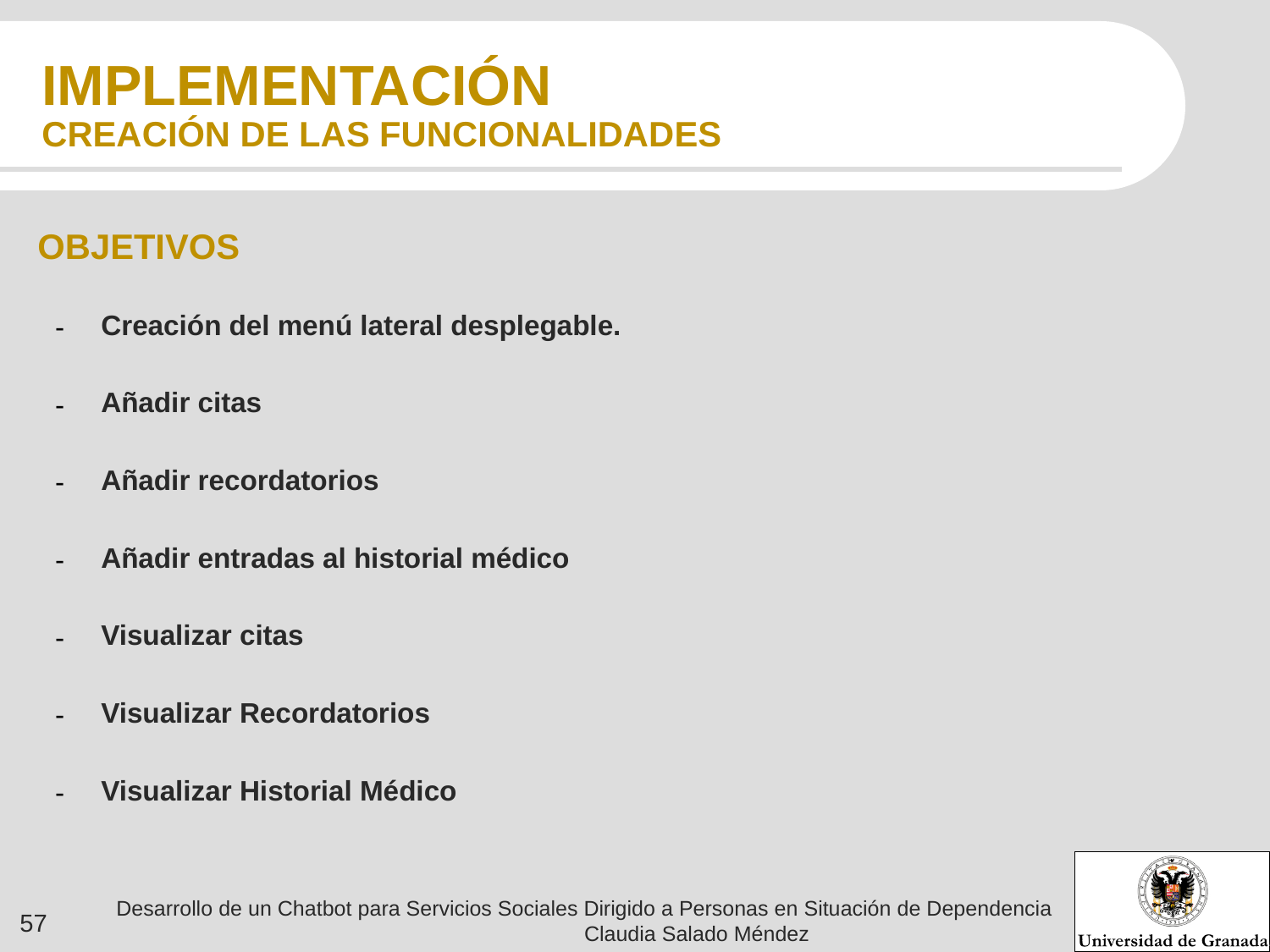

# IMPLEMENTACIÓN
CREACIÓN DE LAS FUNCIONALIDADES
OBJETIVOS

Creación del menú lateral desplegable.

Añadir citas

Añadir recordatorios

Añadir entradas al historial médico

Visualizar citas

Visualizar Recordatorios

Visualizar Historial Médico

Desarrollo de un Chatbot para Servicios Sociales Dirigido a Personas en Situación de Dependencia                                       Claudia Salado Méndez
57